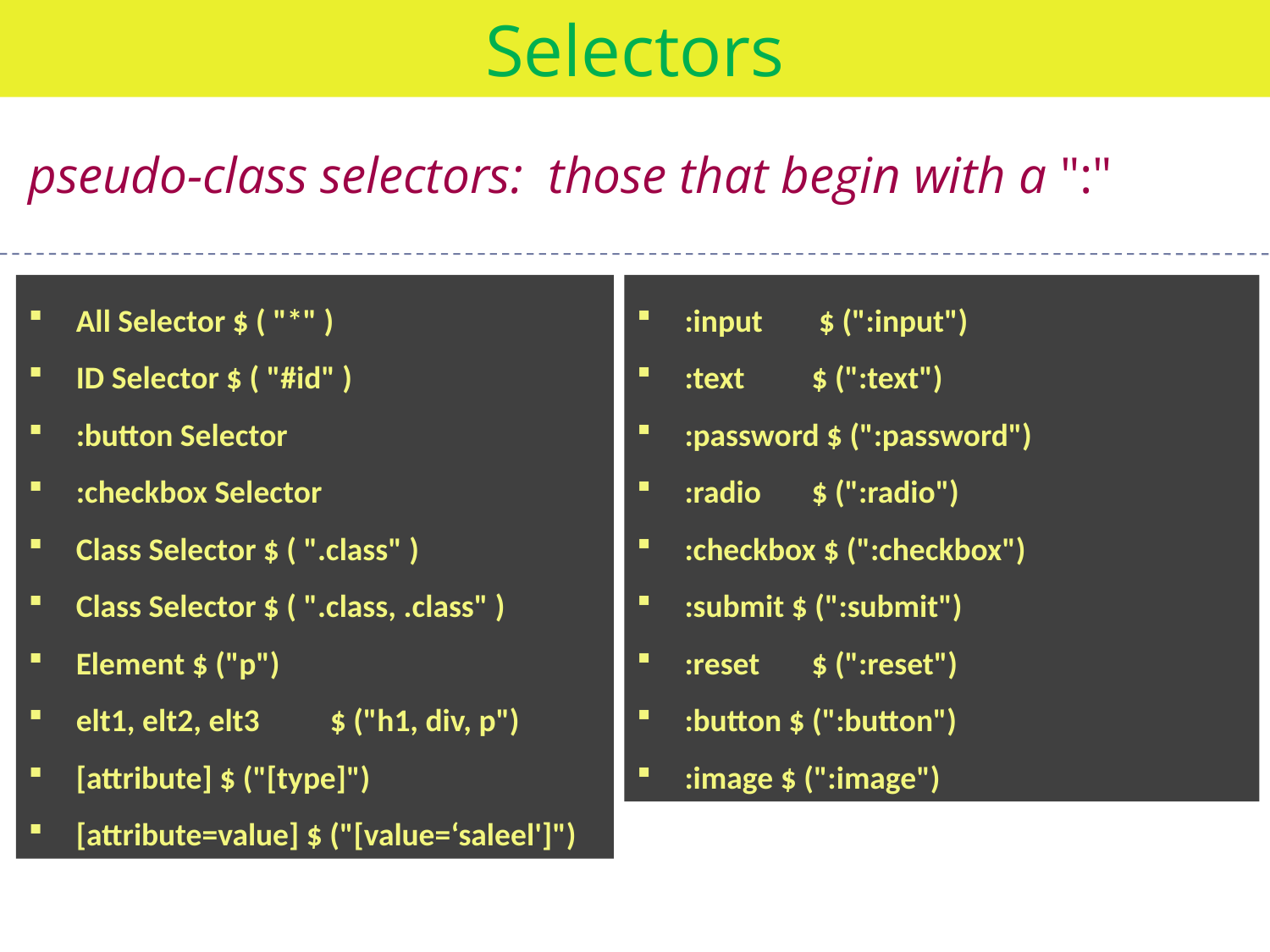

Selectors
pseudo-class selectors:  those that begin with a ":"
All Selector $ ( "*" )
ID Selector $ ( "#id" )
:button Selector
:checkbox Selector
Class Selector $ ( ".class" )
Class Selector $ ( ".class, .class" )
Element $ ("p")
elt1, elt2, elt3	$ ("h1, div, p")
[attribute] $ ("[type]")
[attribute=value] $ ("[value=‘saleel']")
:input	 $ (":input")
:text	$ (":text")
:password $ (":password")
:radio	$ (":radio")
:checkbox $ (":checkbox")
:submit $ (":submit")
:reset	$ (":reset")
:button $ (":button")
:image $ (":image")